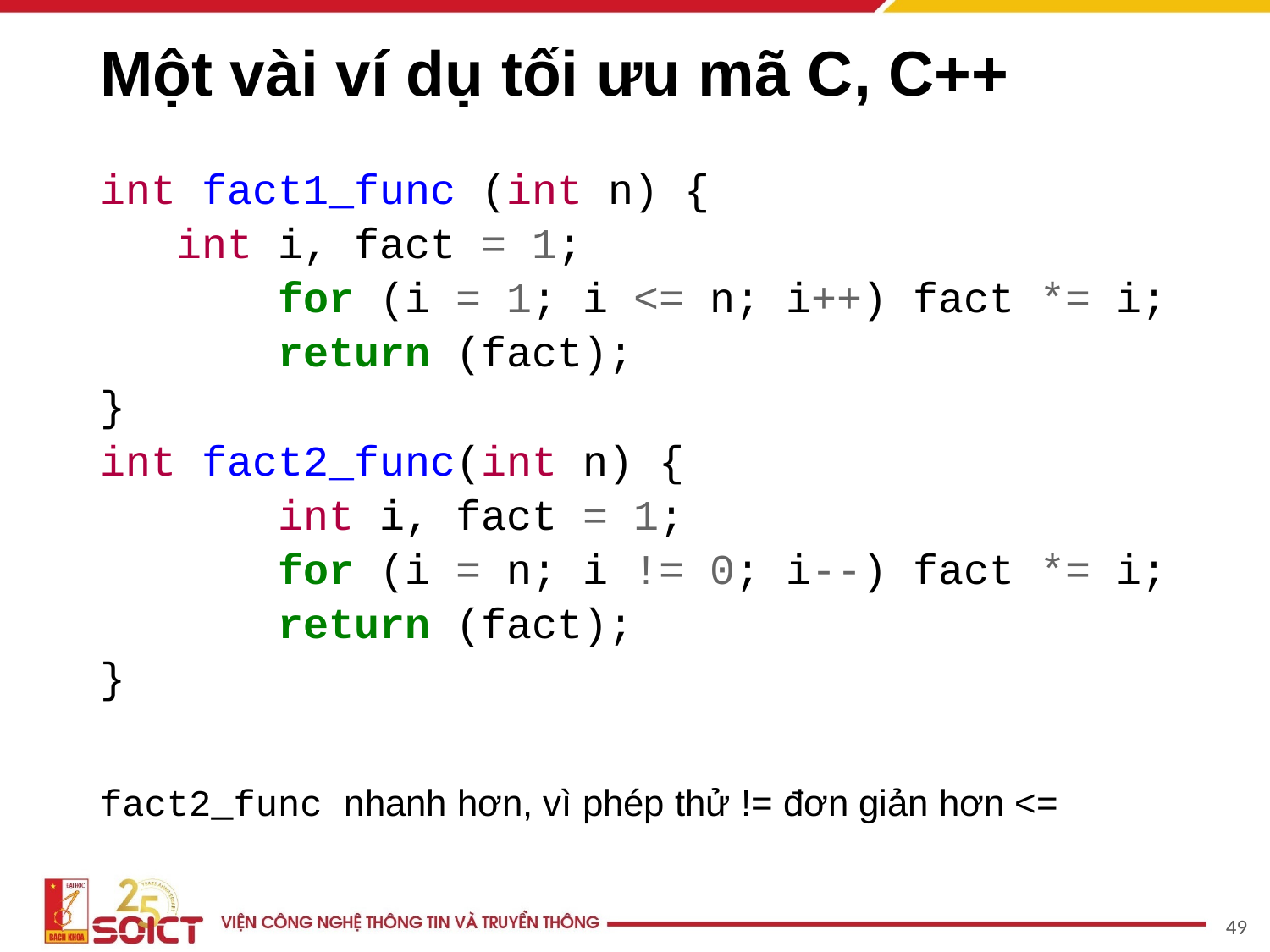

# Một vài ví dụ tối ưu mã C, C++
int fact1_func (int n) {
   int i, fact = 1;
	  for (i = 1; i <= n; i++) fact *= i;
	  return (fact);
}
int fact2_func(int n) {
	  int i, fact = 1;
	  for (i = n; i != 0; i--) fact *= i;
	  return (fact);
}

fact2_func nhanh hơn, vì phép thử != đơn giản hơn <=
49